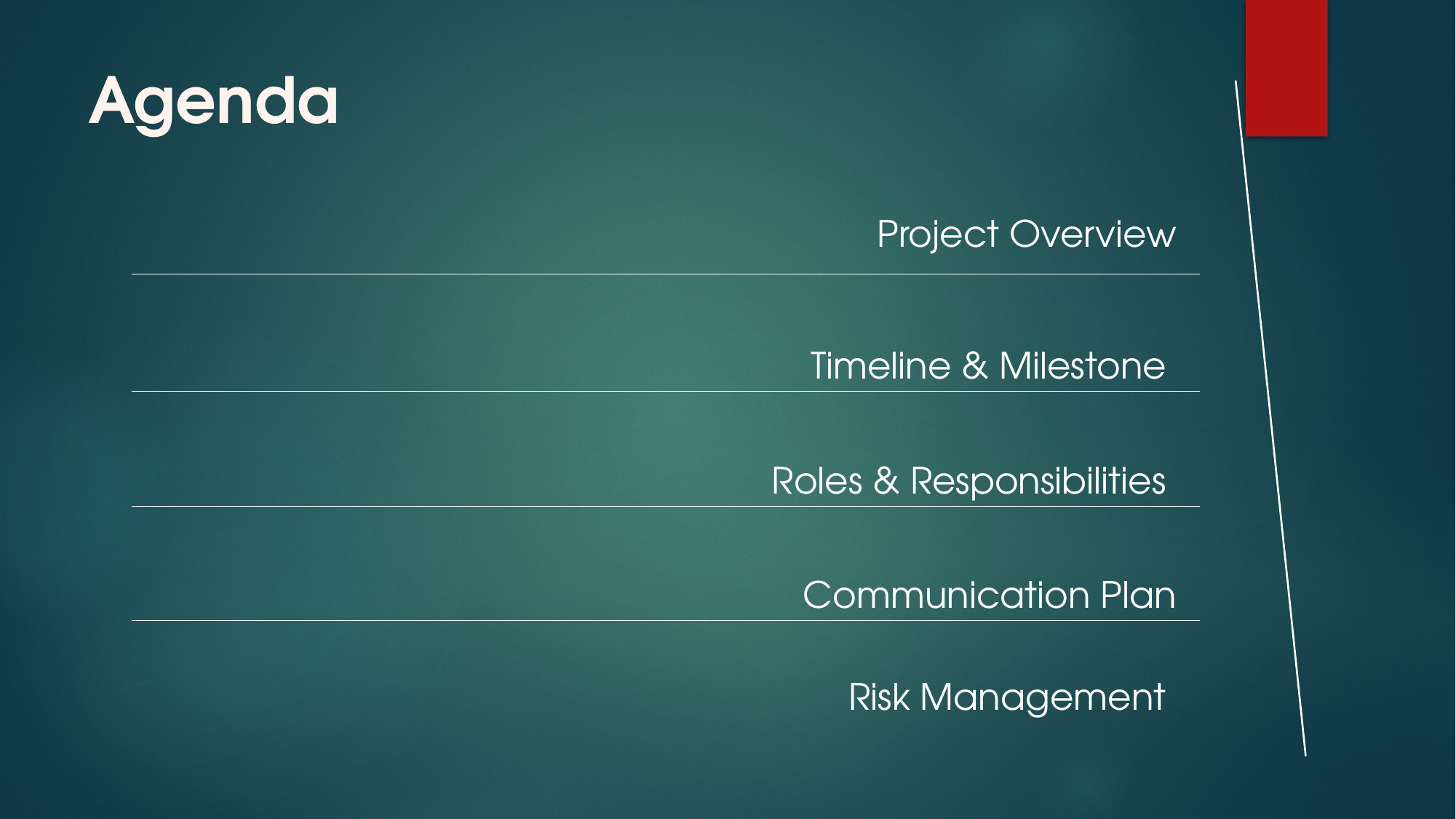

# Agenda
| Project Overview |
| --- |
| Timeline & Milestone |
| Roles & Responsibilities |
| Communication Plan |
| Risk Management |